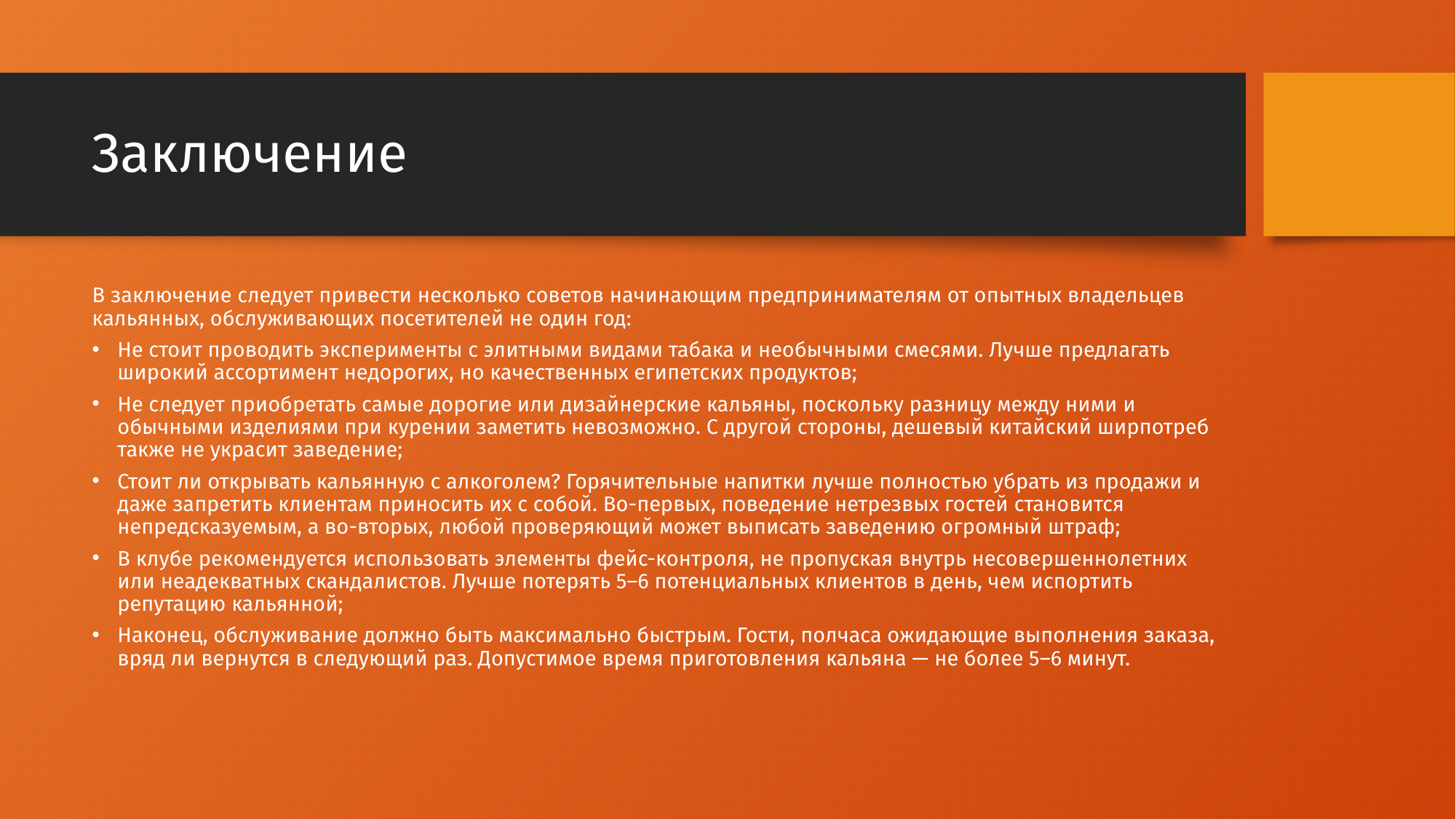

# Заключение
В заключение следует привести несколько советов начинающим предпринимателям от опытных владельцев кальянных, обслуживающих посетителей не один год:
Не стоит проводить эксперименты с элитными видами табака и необычными смесями. Лучше предлагать широкий ассортимент недорогих, но качественных египетских продуктов;
Не следует приобретать самые дорогие или дизайнерские кальяны, поскольку разницу между ними и обычными изделиями при курении заметить невозможно. С другой стороны, дешевый китайский ширпотреб также не украсит заведение;
Стоит ли открывать кальянную с алкоголем? Горячительные напитки лучше полностью убрать из продажи и даже запретить клиентам приносить их с собой. Во-первых, поведение нетрезвых гостей становится непредсказуемым, а во-вторых, любой проверяющий может выписать заведению огромный штраф;
В клубе рекомендуется использовать элементы фейс-контроля, не пропуская внутрь несовершеннолетних или неадекватных скандалистов. Лучше потерять 5–6 потенциальных клиентов в день, чем испортить репутацию кальянной;
Наконец, обслуживание должно быть максимально быстрым. Гости, полчаса ожидающие выполнения заказа, вряд ли вернутся в следующий раз. Допустимое время приготовления кальяна — не более 5–6 минут.